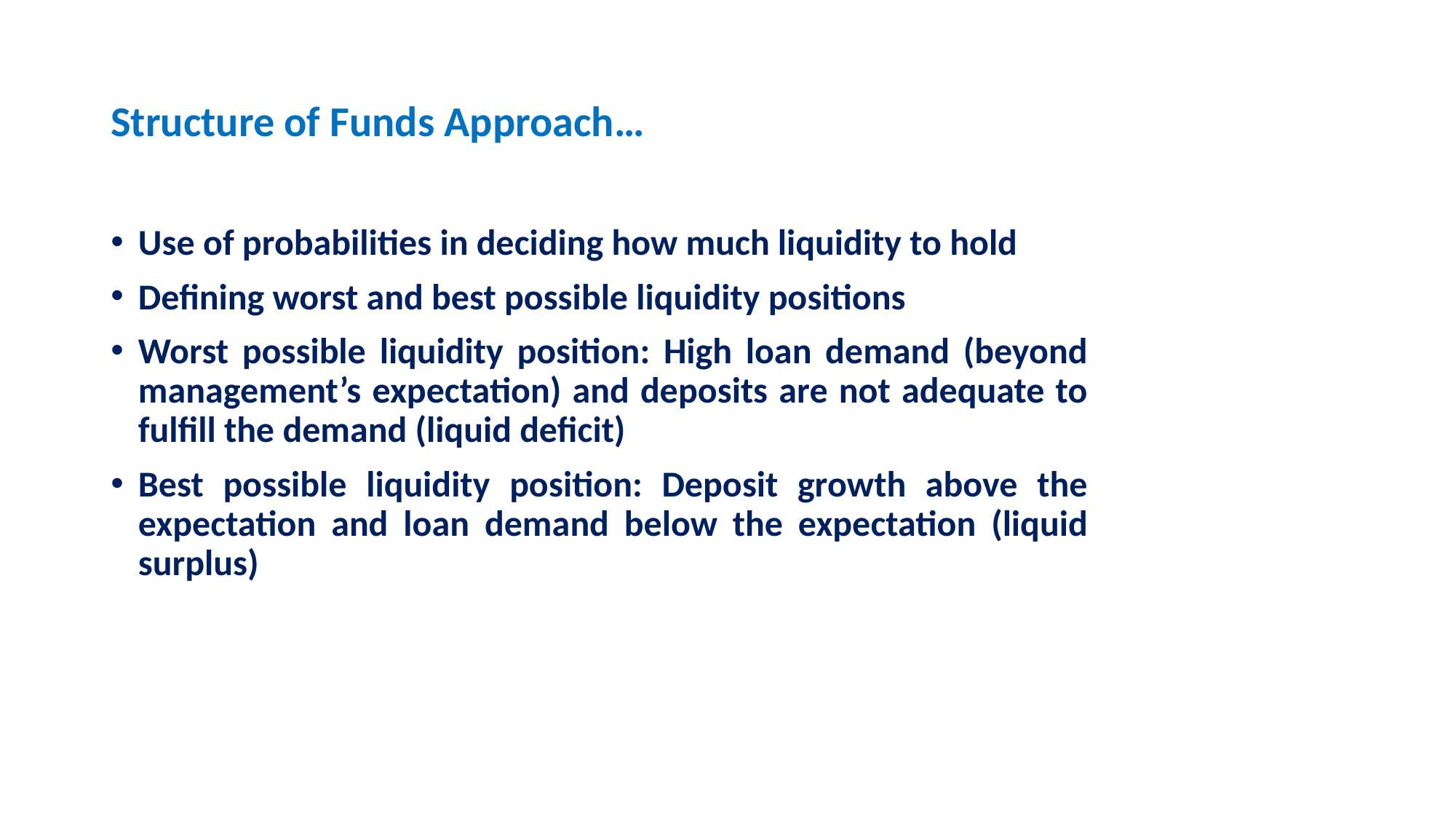

# Structure of Funds Approach…
Use of probabilities in deciding how much liquidity to hold
Defining worst and best possible liquidity positions
Worst possible liquidity position: High loan demand (beyond management’s expectation) and deposits are not adequate to fulfill the demand (liquid deficit)
Best possible liquidity position: Deposit growth above the expectation and loan demand below the expectation (liquid surplus)